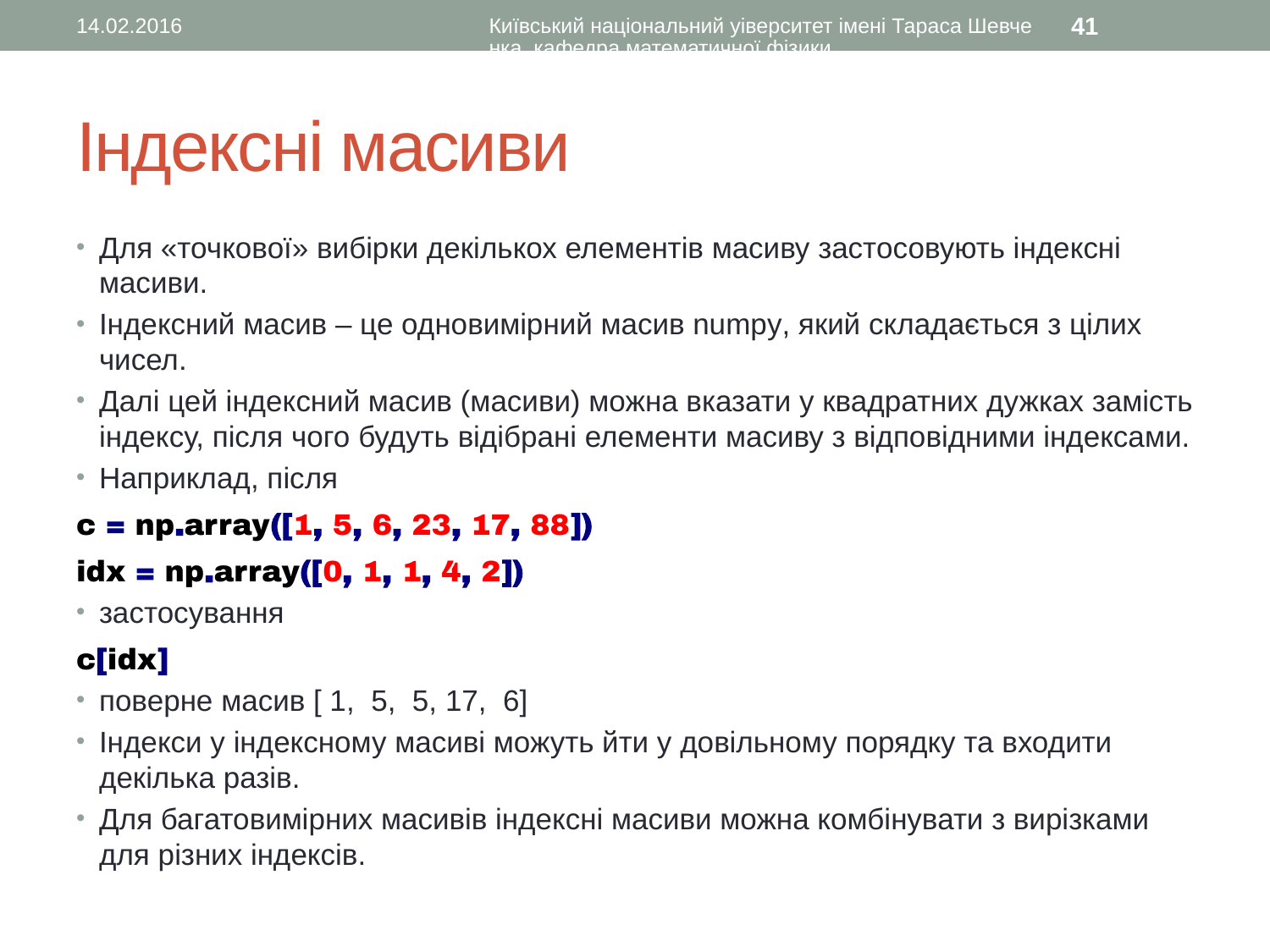

14.02.2016
Київський національний уіверситет імені Тараса Шевченка, кафедра математичної фізики
41
# Індексні масиви
Для «точкової» вибірки декількох елементів масиву застосовують індексні масиви.
Індексний масив – це одновимірний масив numpy, який складається з цілих чисел.
Далі цей індексний масив (масиви) можна вказати у квадратних дужках замість індексу, після чого будуть відібрані елементи масиву з відповідними індексами.
Наприклад, після
c = np.array([1, 5, 6, 23, 17, 88])
idx = np.array([0, 1, 1, 4, 2])
застосування
c[idx]
поверне масив [ 1,  5,  5, 17,  6]
Індекси у індексному масиві можуть йти у довільному порядку та входити декілька разів.
Для багатовимірних масивів індексні масиви можна комбінувати з вирізками для різних індексів.